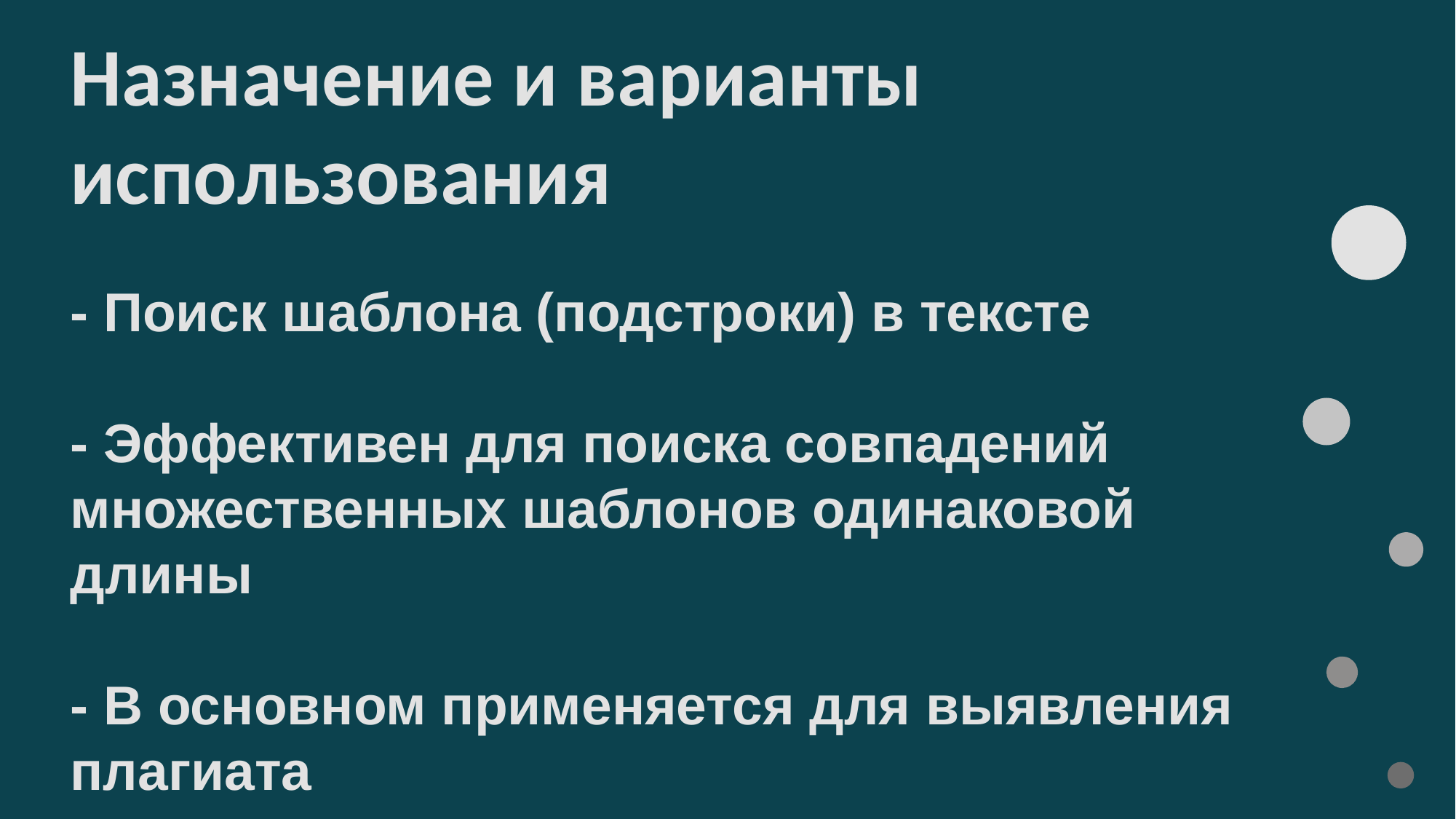

Назначение и варианты
использования

- Поиск шаблона (подстроки) в тексте

- Эффективен для поиска совпадений множественных шаблонов одинаковой длины

- В основном применяется для выявления плагиата